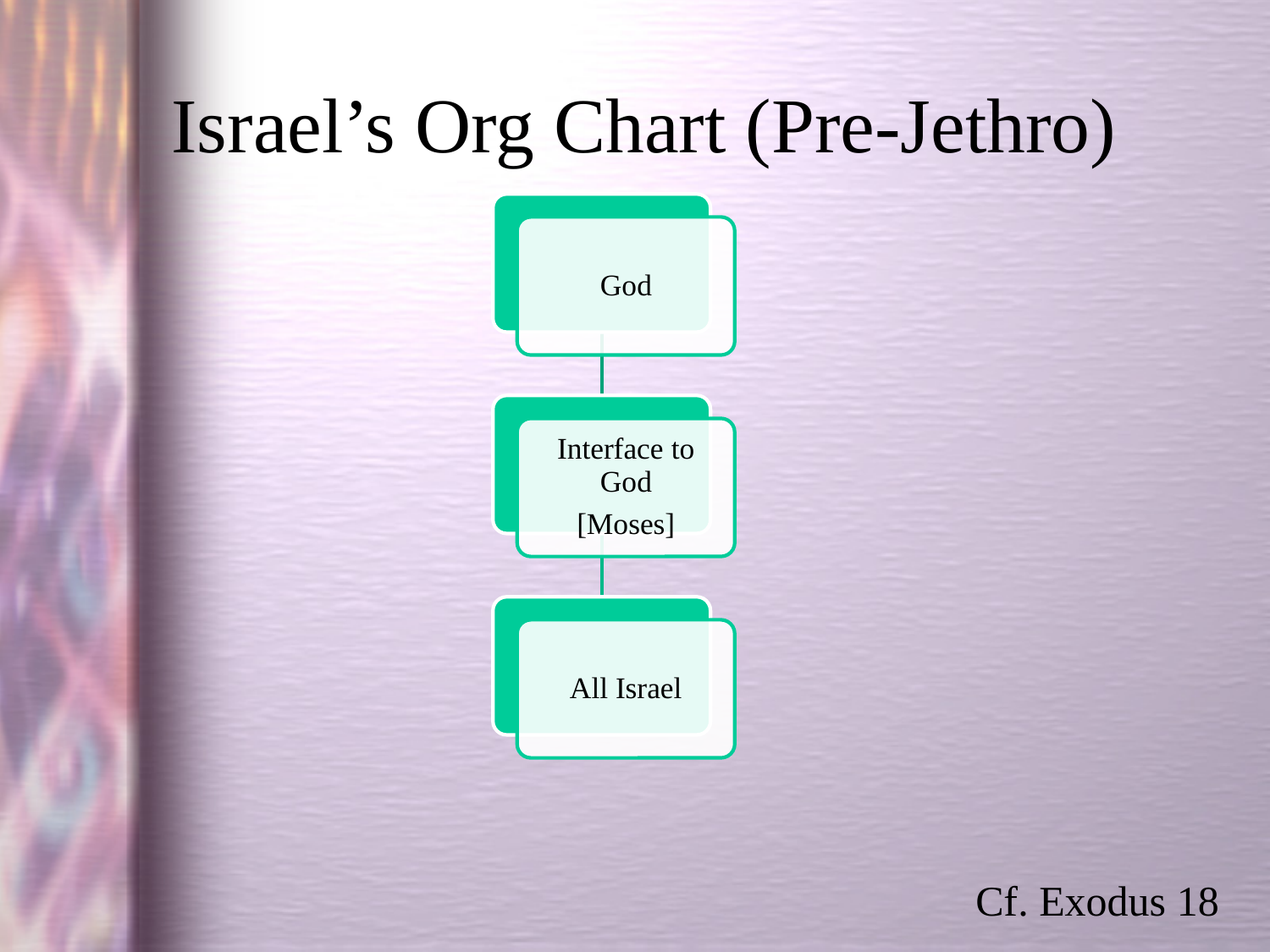

# Israel’s Org Chart (Pre-Jethro)
God
Interface to God
[Moses]
All Israel
Cf. Exodus 18